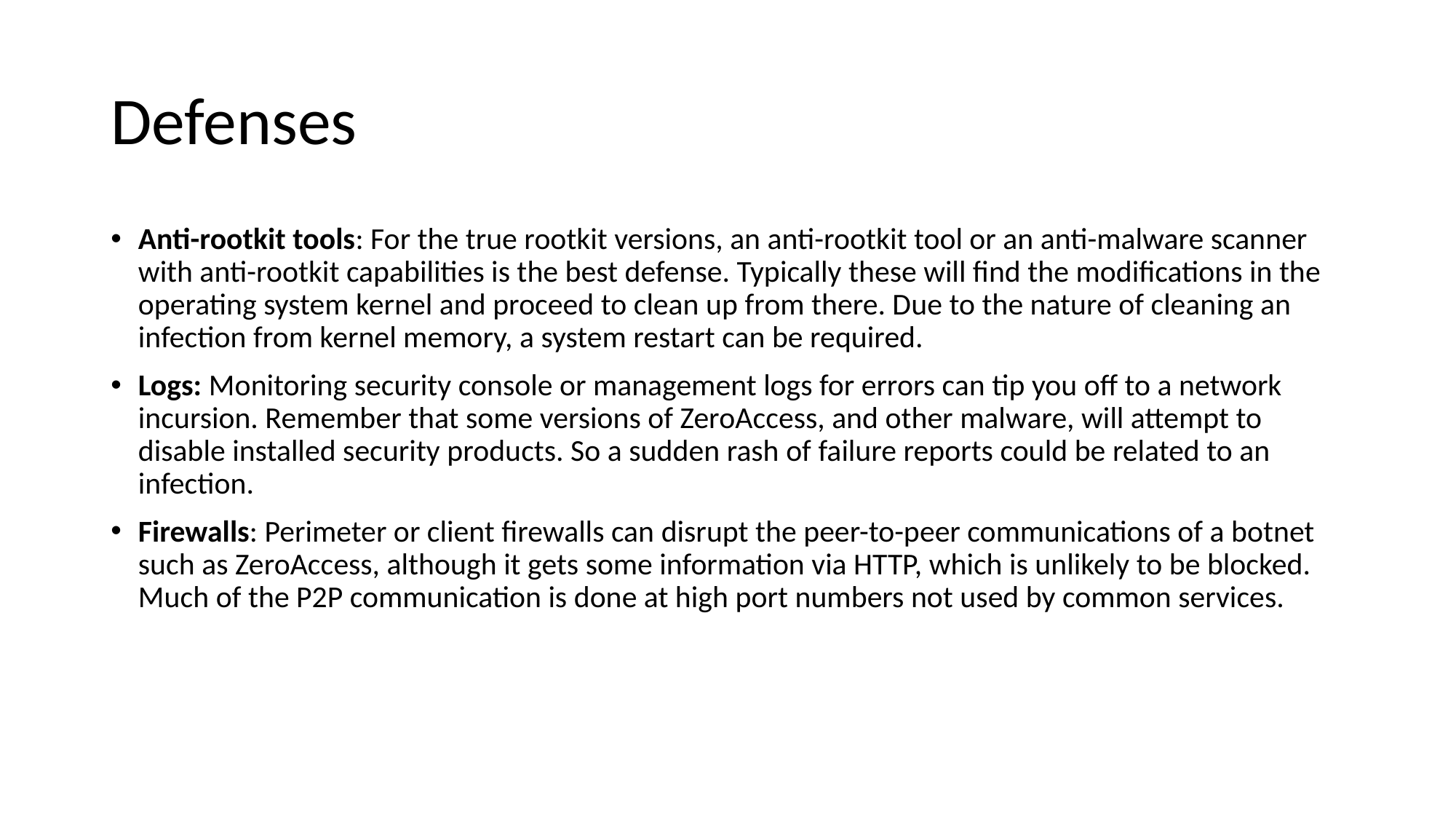

# Defenses
Anti-rootkit tools: For the true rootkit versions, an anti-rootkit tool or an anti-malware scanner with anti-rootkit capabilities is the best defense. Typically these will find the modifications in the operating system kernel and proceed to clean up from there. Due to the nature of cleaning an infection from kernel memory, a system restart can be required.
Logs: Monitoring security console or management logs for errors can tip you off to a network incursion. Remember that some versions of ZeroAccess, and other malware, will attempt to disable installed security products. So a sudden rash of failure reports could be related to an infection.
Firewalls: Perimeter or client firewalls can disrupt the peer-to-peer communications of a botnet such as ZeroAccess, although it gets some information via HTTP, which is unlikely to be blocked. Much of the P2P communication is done at high port numbers not used by common services.